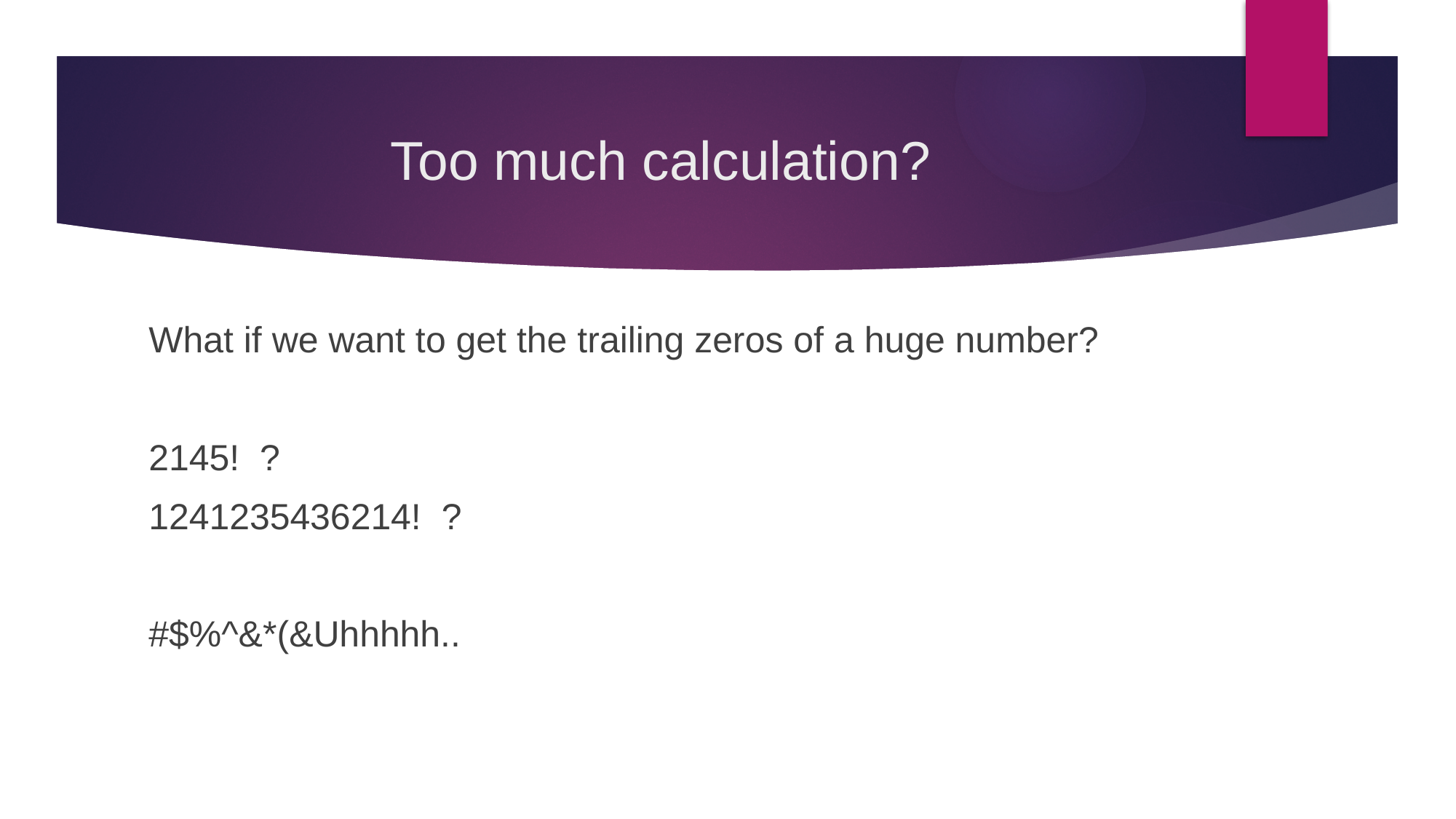

# Too much calculation?
What if we want to get the trailing zeros of a huge number?

2145!  ?
1241235436214!  ?

#$%^&*(&Uhhhhh..